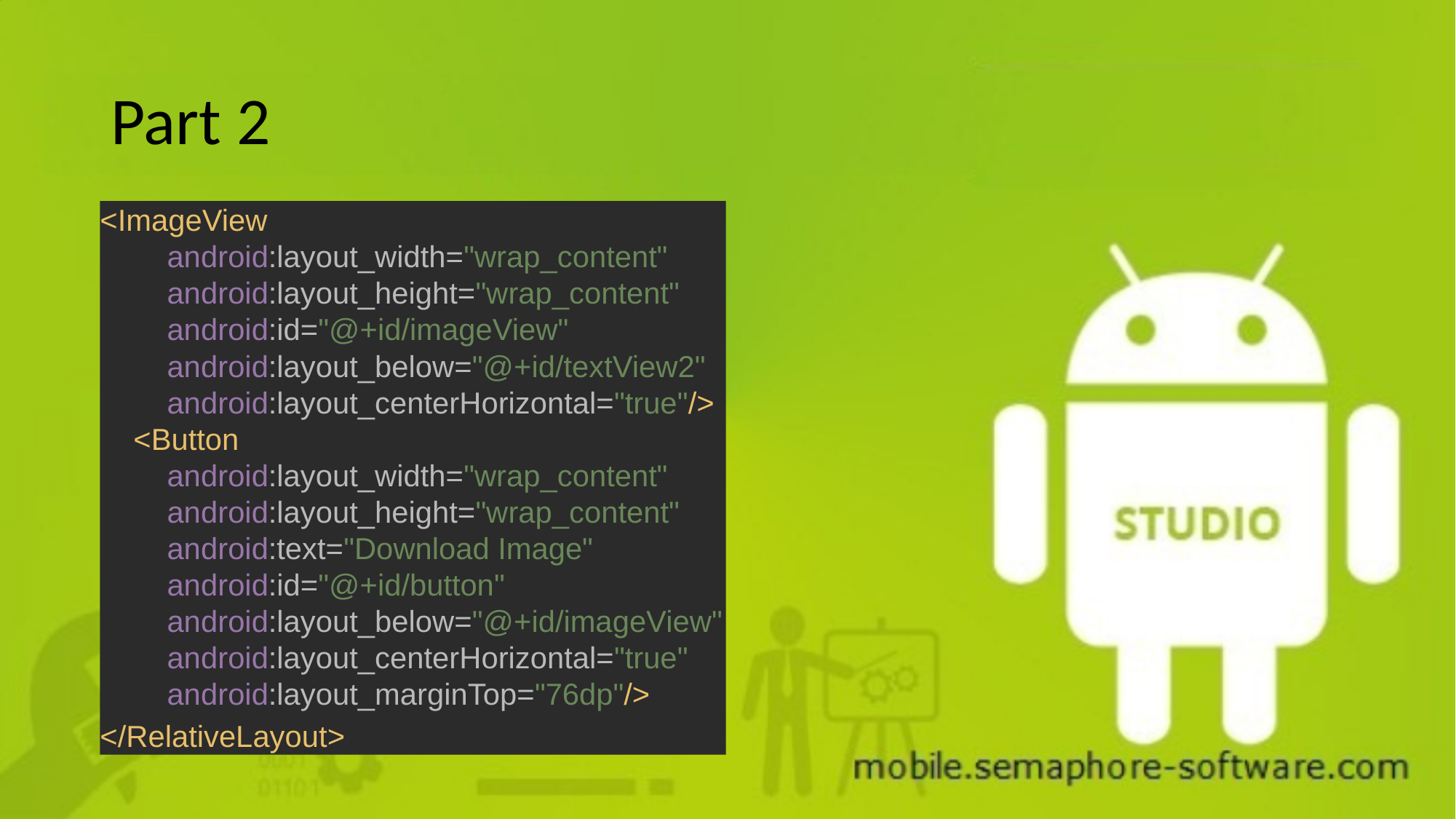

# Part 2
<ImageView
        android:layout_width="wrap_content"
        android:layout_height="wrap_content"
        android:id="@+id/imageView"
        android:layout_below="@+id/textView2"
        android:layout_centerHorizontal="true"/>
    <Button
        android:layout_width="wrap_content"
        android:layout_height="wrap_content"
        android:text="Download Image"
        android:id="@+id/button"
        android:layout_below="@+id/imageView"
        android:layout_centerHorizontal="true"
        android:layout_marginTop="76dp"/>
</RelativeLayout>